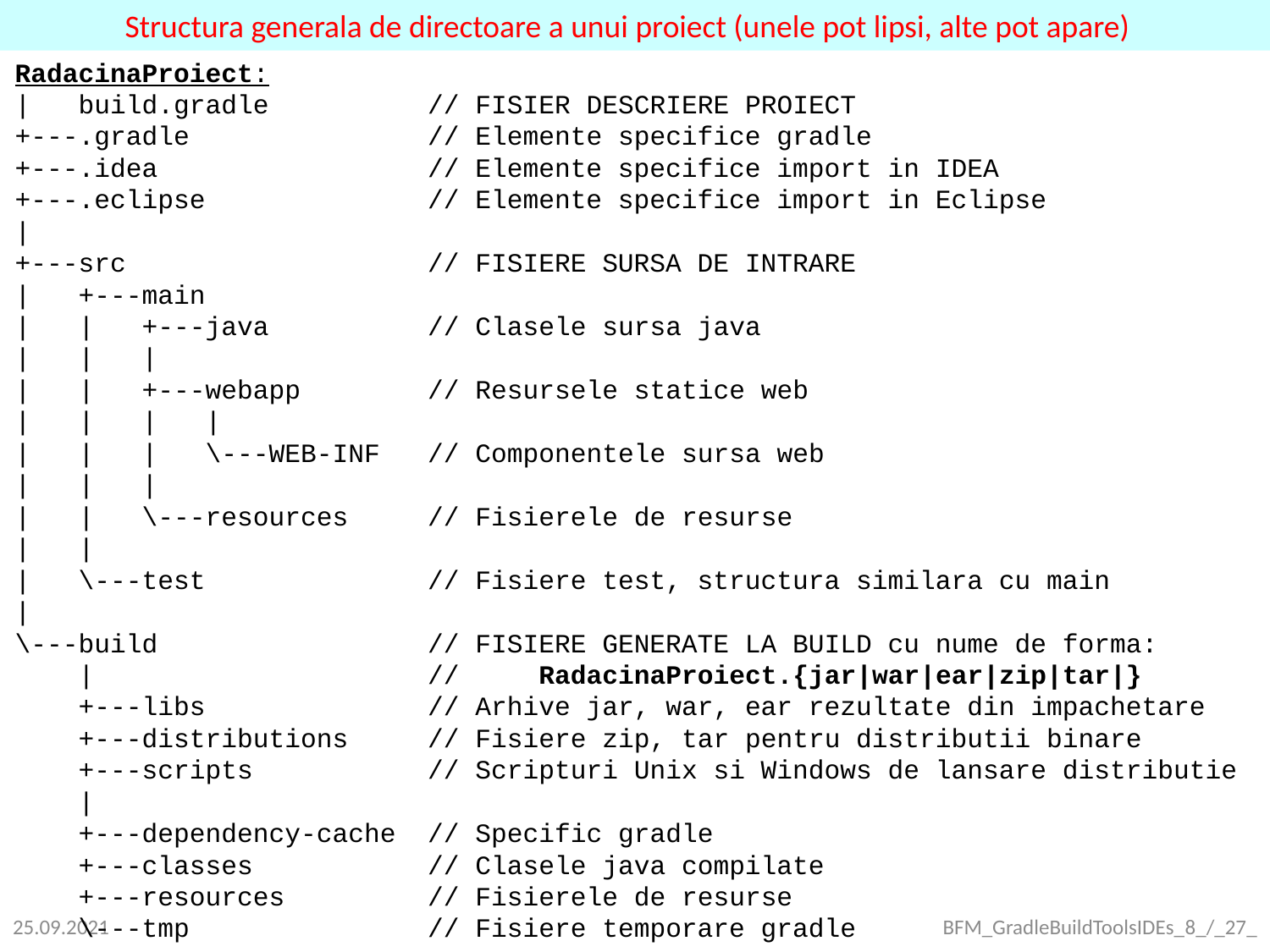

Structura generala de directoare a unui proiect (unele pot lipsi, alte pot apare)
RadacinaProiect:
|   build.gradle          // FISIER DESCRIERE PROIECT
+---.gradle               // Elemente specifice gradle
+---.idea                 // Elemente specifice import in IDEA
+---.eclipse              // Elemente specifice import in Eclipse
|
+---src                   // FISIERE SURSA DE INTRARE
|   +---main
|   |   +---java          // Clasele sursa java
|   |   |
|   |   +---webapp        // Resursele statice web
|   |   |   |
|   |   |   \---WEB-INF   // Componentele sursa web
|   |   |
|   |   \---resources     // Fisierele de resurse
|   |
|   \---test              // Fisiere test, structura similara cu main
|
\---build                 // FISIERE GENERATE LA BUILD cu nume de forma:
    |                     //     RadacinaProiect.{jar|war|ear|zip|tar|}
    +---libs              // Arhive jar, war, ear rezultate din impachetare
    +---distributions     // Fisiere zip, tar pentru distributii binare
    +---scripts           // Scripturi Unix si Windows de lansare distributie
    |
    +---dependency-cache  // Specific gradle
    +---classes           // Clasele java compilate
    +---resources         // Fisierele de resurse
    \---tmp               // Fisiere temporare gradle

25.09.2021
BFM_GradleBuildToolsIDEs_8_/_27_